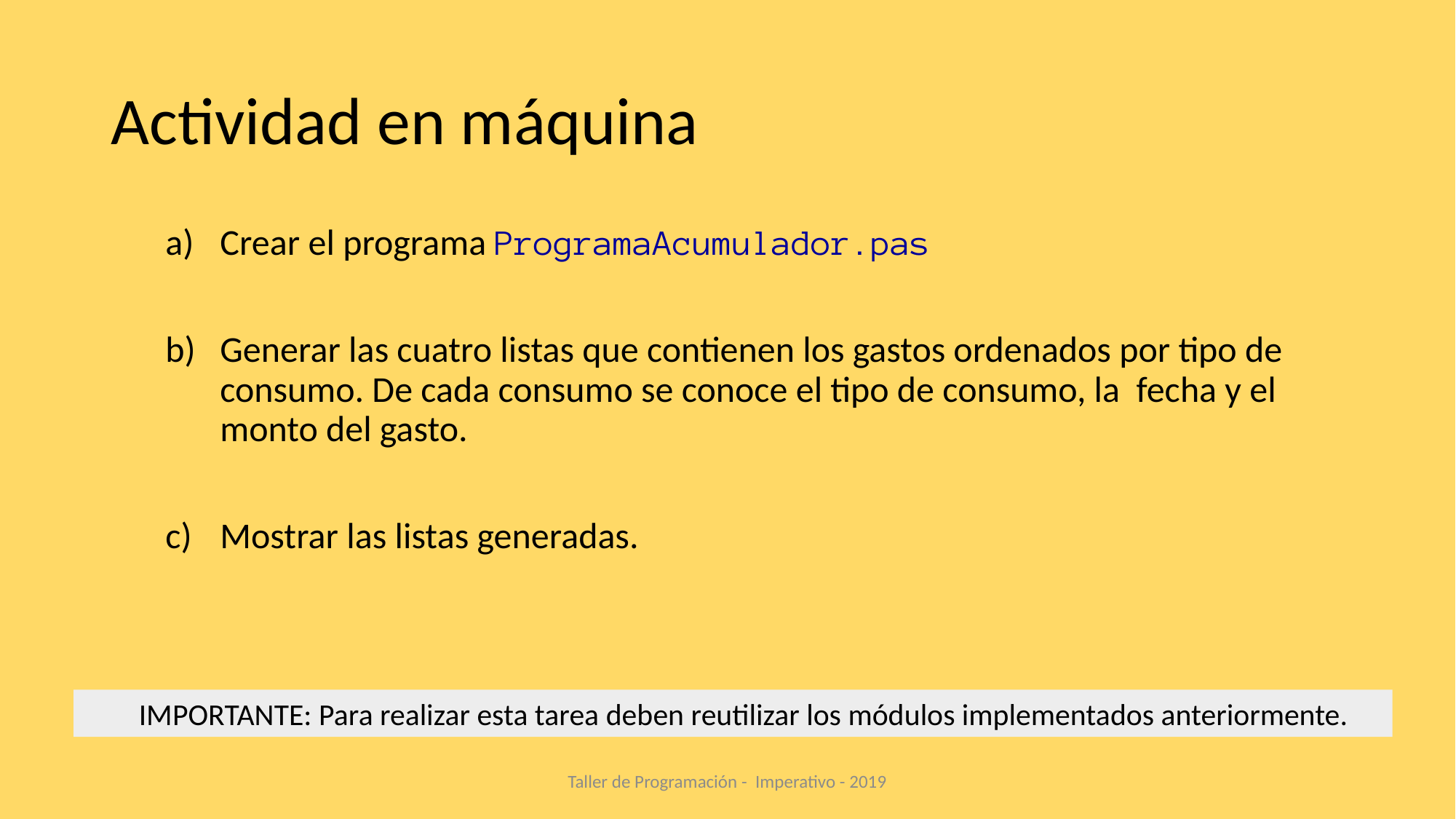

# Actividad en máquina
Crear el programa ProgramaAcumulador.pas

Generar las cuatro listas que contienen los gastos ordenados por tipo de consumo. De cada consumo se conoce el tipo de consumo, la  fecha y el monto del gasto.

Mostrar las listas generadas.

IMPORTANTE: Para realizar esta tarea deben reutilizar los módulos implementados anteriormente.
Taller de Programación -  Imperativo - 2019